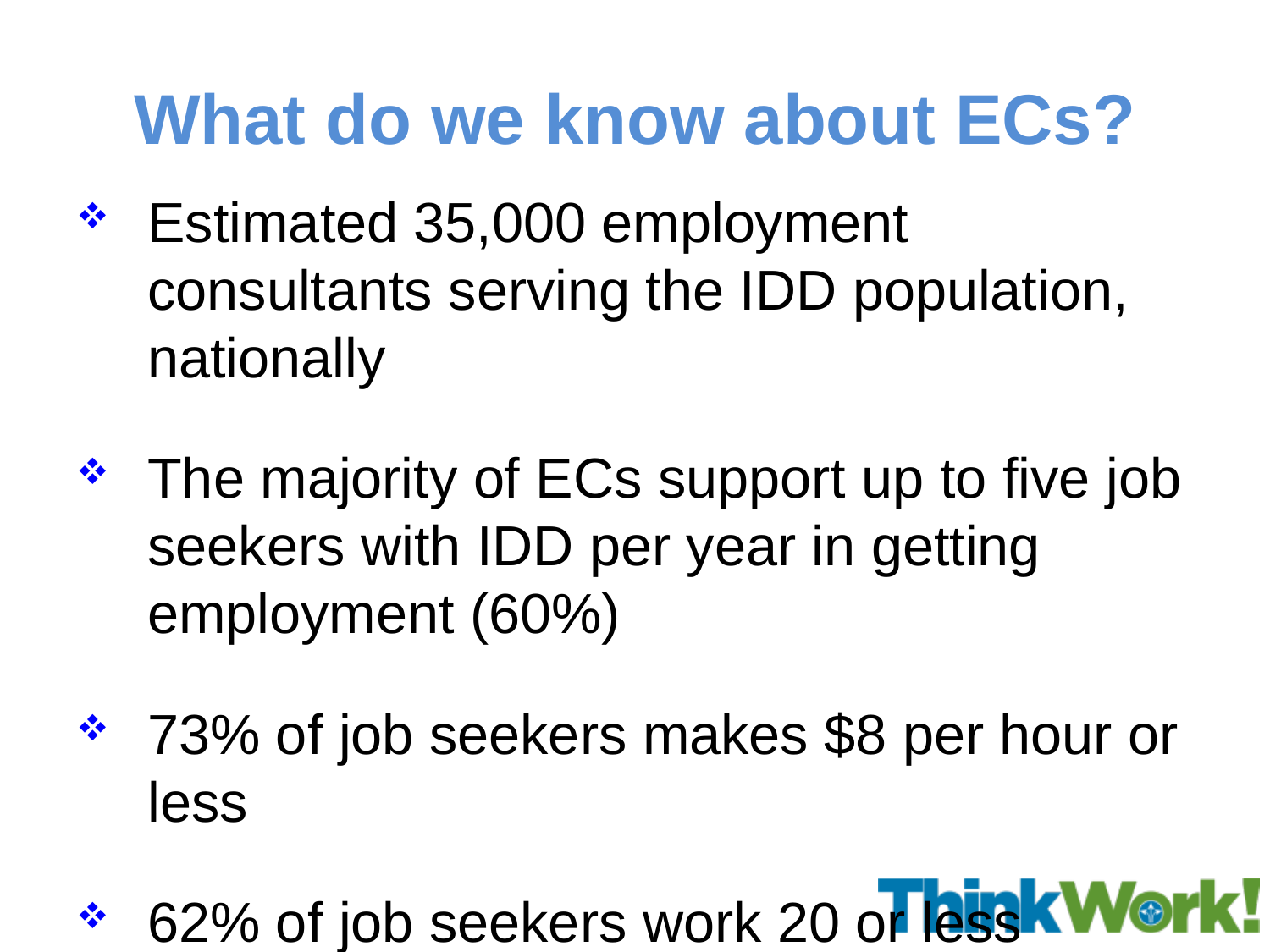

# What do we know about ECs?
Estimated 35,000 employment consultants serving the IDD population, nationally
The majority of ECs support up to five job seekers with IDD per year in getting employment (60%)
73% of job seekers makes $8 per hour or less
62% of job seekers work 20 or less hours/week
Migliore et al, 2010